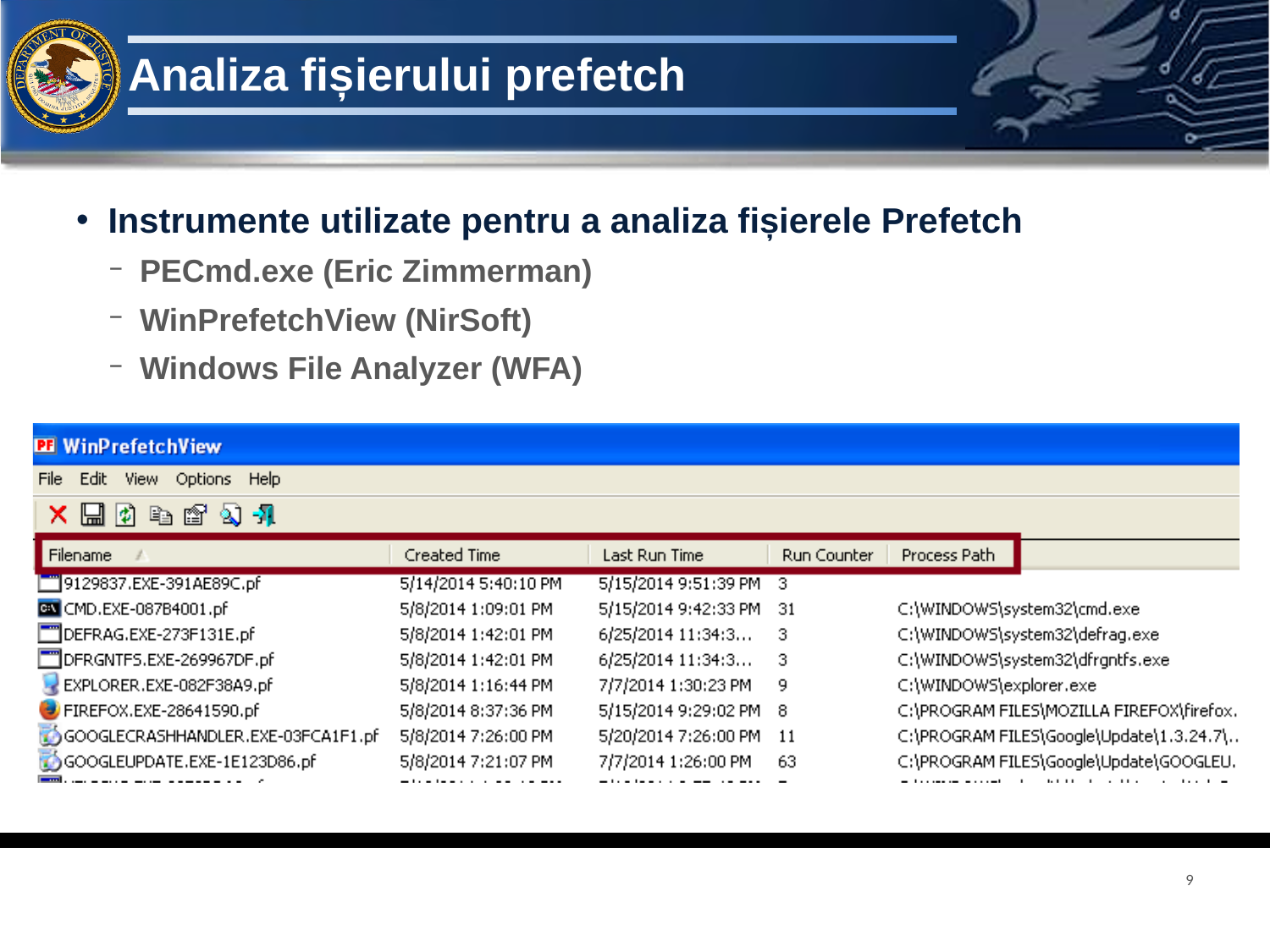

# Analiza fișierului prefetch
Instrumente utilizate pentru a analiza fișierele Prefetch
PECmd.exe (Eric Zimmerman)
WinPrefetchView (NirSoft)
Windows File Analyzer (WFA)

9